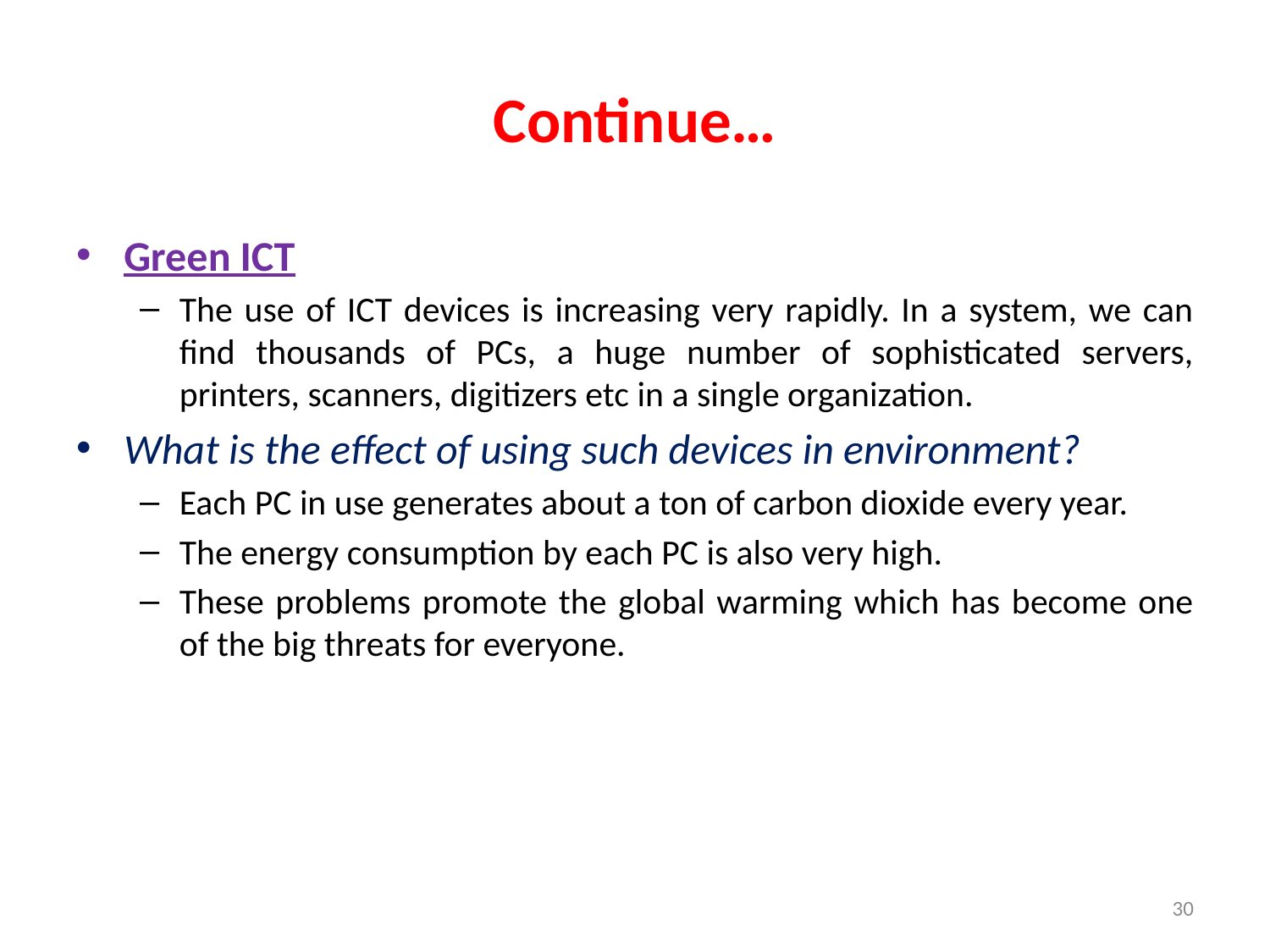

# Continue…
Green ICT
The use of ICT devices is increasing very rapidly. In a system, we can find thousands of PCs, a huge number of sophisticated servers, printers, scanners, digitizers etc in a single organization.
What is the effect of using such devices in environment?
Each PC in use generates about a ton of carbon dioxide every year.
The energy consumption by each PC is also very high.
These problems promote the global warming which has become one of the big threats for everyone.
30